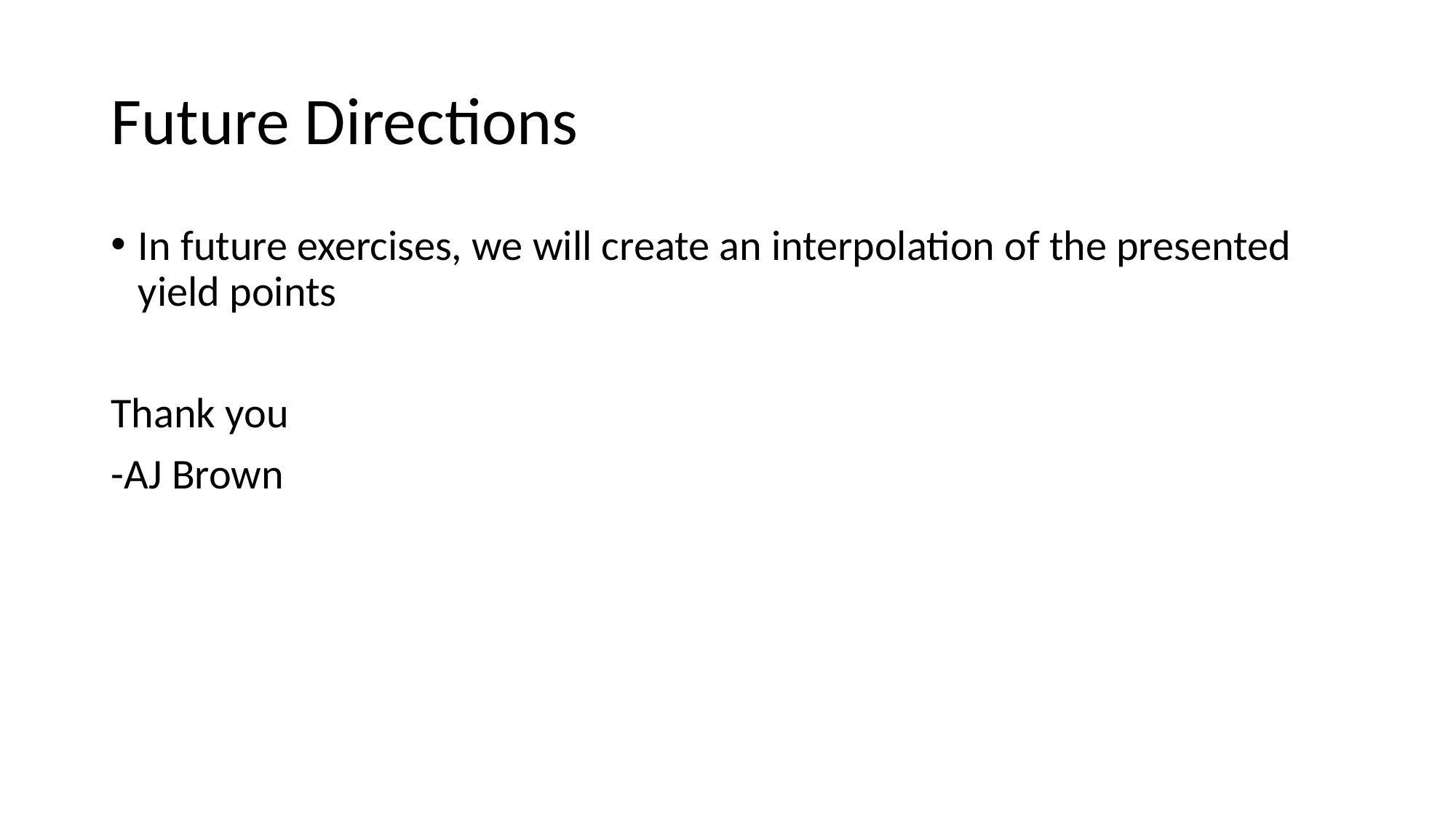

# Future Directions
In future exercises, we will create an interpolation of the presented yield points

Thank you
-AJ Brown